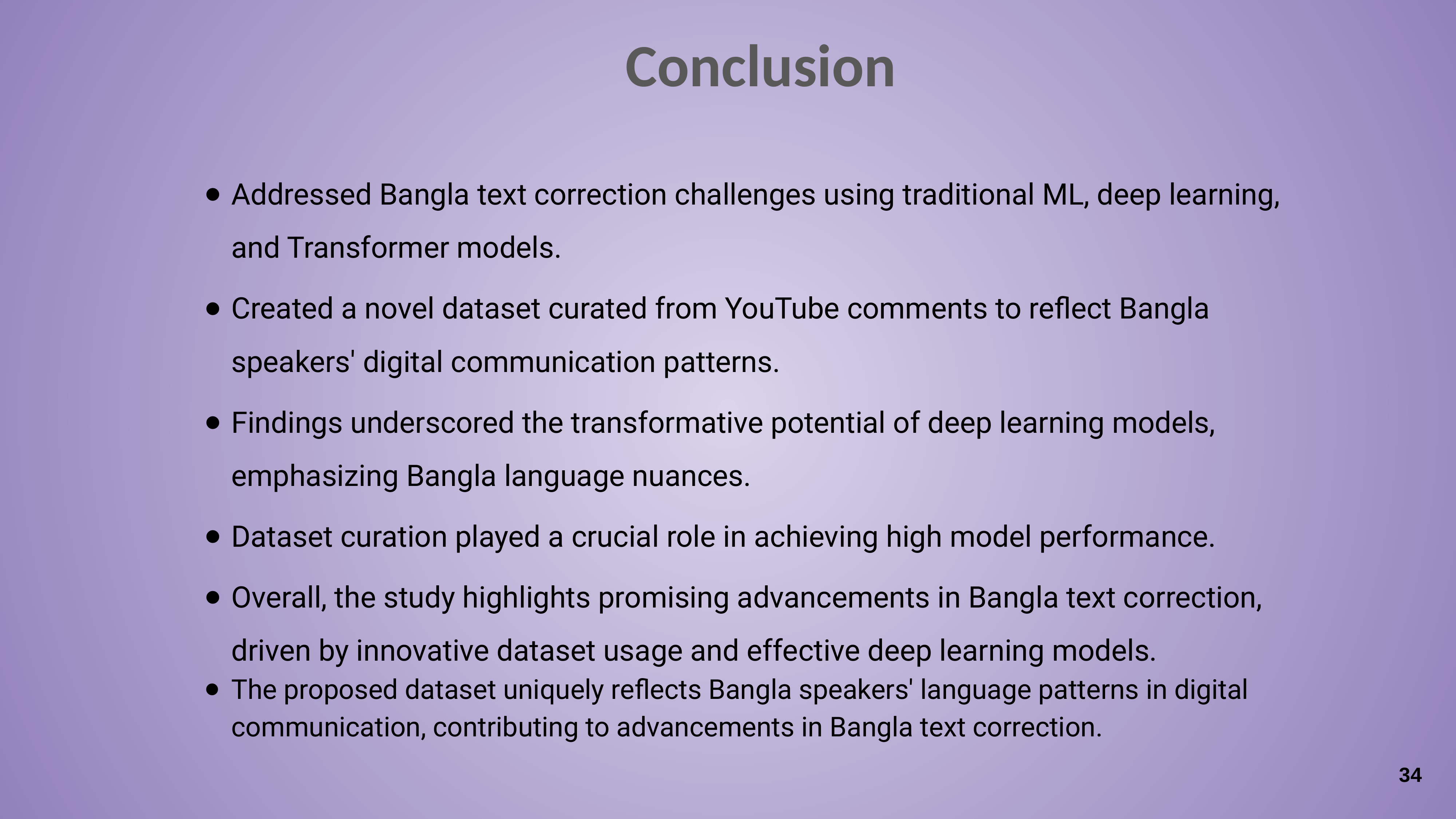

Conclusion
Addressed Bangla text correction challenges using traditional ML, deep learning, and Transformer models.
Created a novel dataset curated from YouTube comments to reflect Bangla speakers' digital communication patterns.
Findings underscored the transformative potential of deep learning models, emphasizing Bangla language nuances.
Dataset curation played a crucial role in achieving high model performance.
Overall, the study highlights promising advancements in Bangla text correction, driven by innovative dataset usage and effective deep learning models.
The proposed dataset uniquely reflects Bangla speakers' language patterns in digital communication, contributing to advancements in Bangla text correction.

34